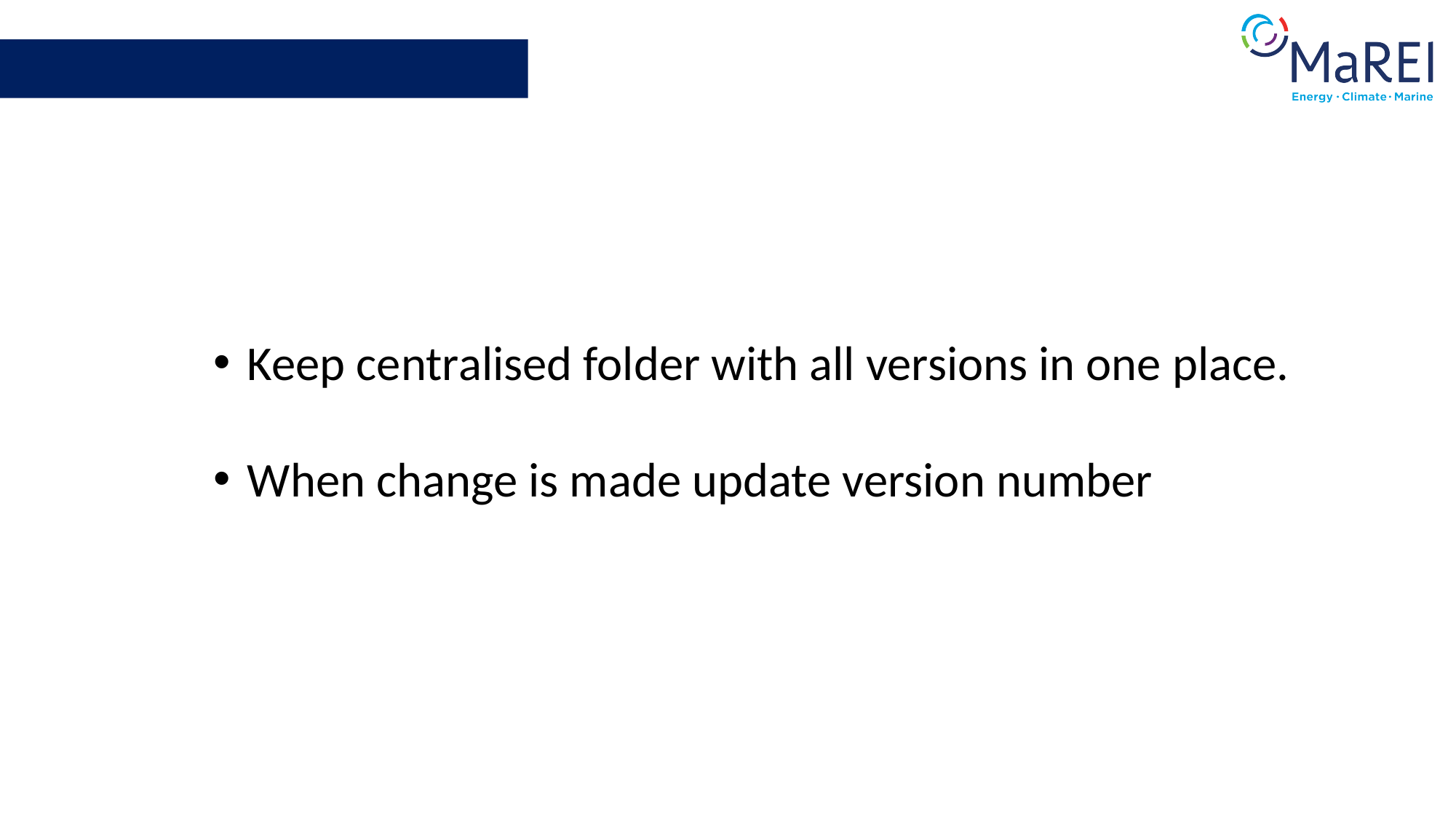

Keep centralised folder with all versions in one place.

When change is made update version number